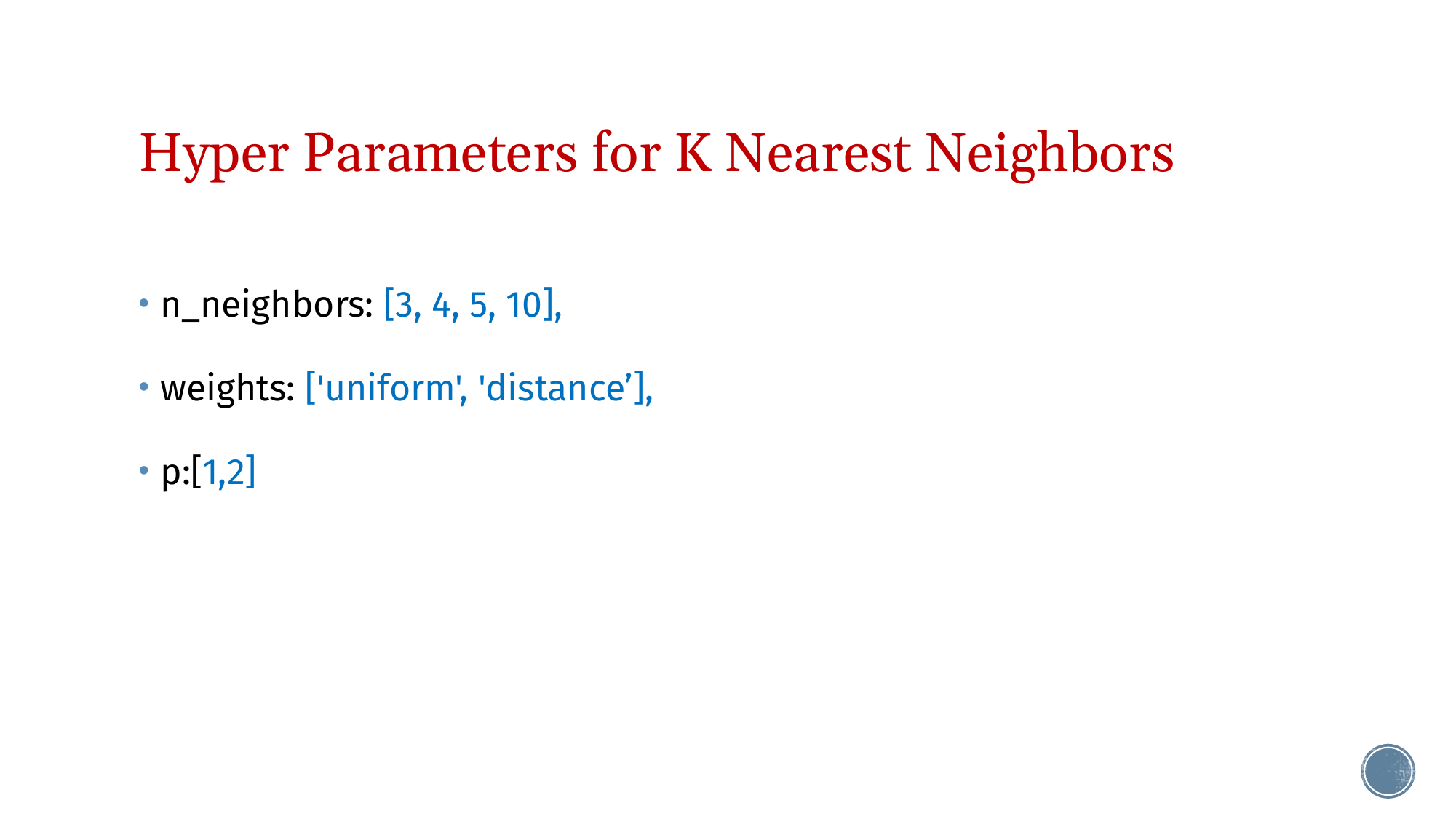

# Hyper Parameters for K Nearest Neighbors
n_neighbors: [3, 4, 5, 10],
weights: ['uniform', 'distance’],
p:[1,2]